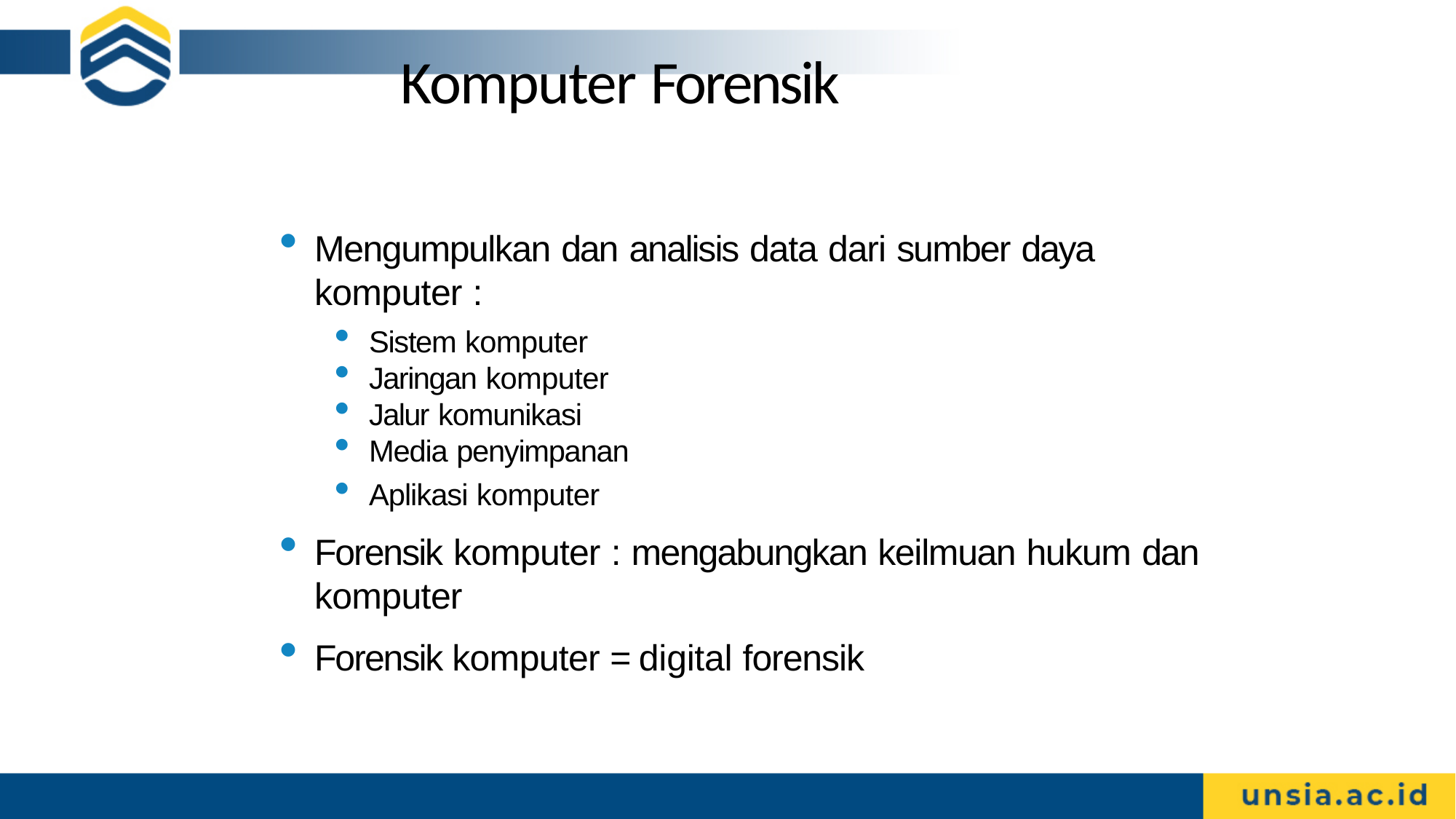

# Komputer Forensik
Mengumpulkan dan analisis data dari sumber daya komputer :
Sistem komputer
Jaringan komputer
Jalur komunikasi
Media penyimpanan
Aplikasi komputer
Forensik komputer : mengabungkan keilmuan hukum dan
komputer
Forensik komputer = digital forensik